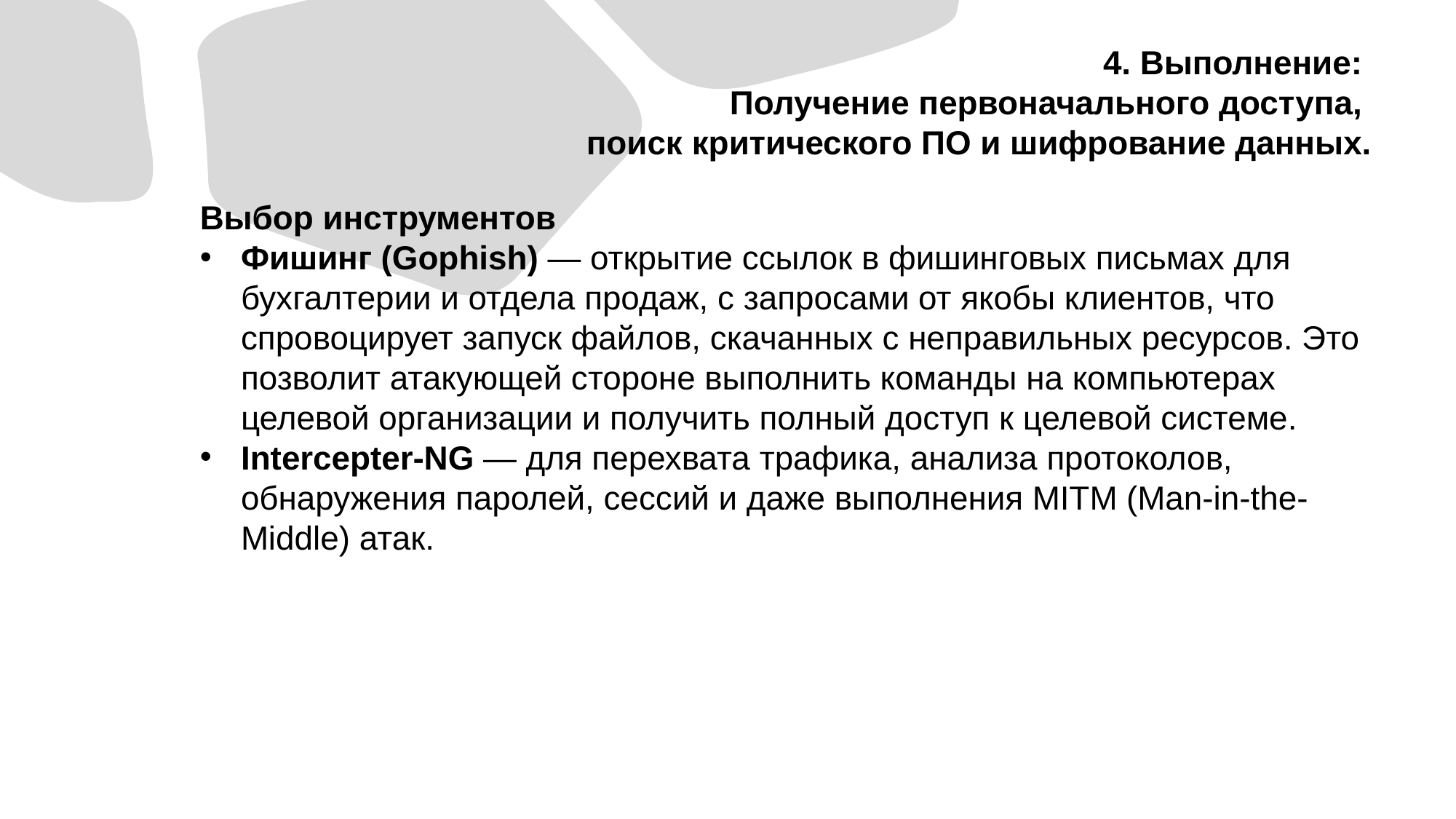

# 4. Выполнение: Получение первоначального доступа, поиск критического ПО и шифрование данных.
Выбор инструментов
Фишинг (Gophish) — открытие ссылок в фишинговых письмах для бухгалтерии и отдела продаж, с запросами от якобы клиентов, что спровоцирует запуск файлов, скачанных с неправильных ресурсов. Это позволит атакующей стороне выполнить команды на компьютерах целевой организации и получить полный доступ к целевой системе.
Intercepter-NG — для перехвата трафика, анализа протоколов, обнаружения паролей, сессий и даже выполнения MITM (Man-in-the-Middle) атак.